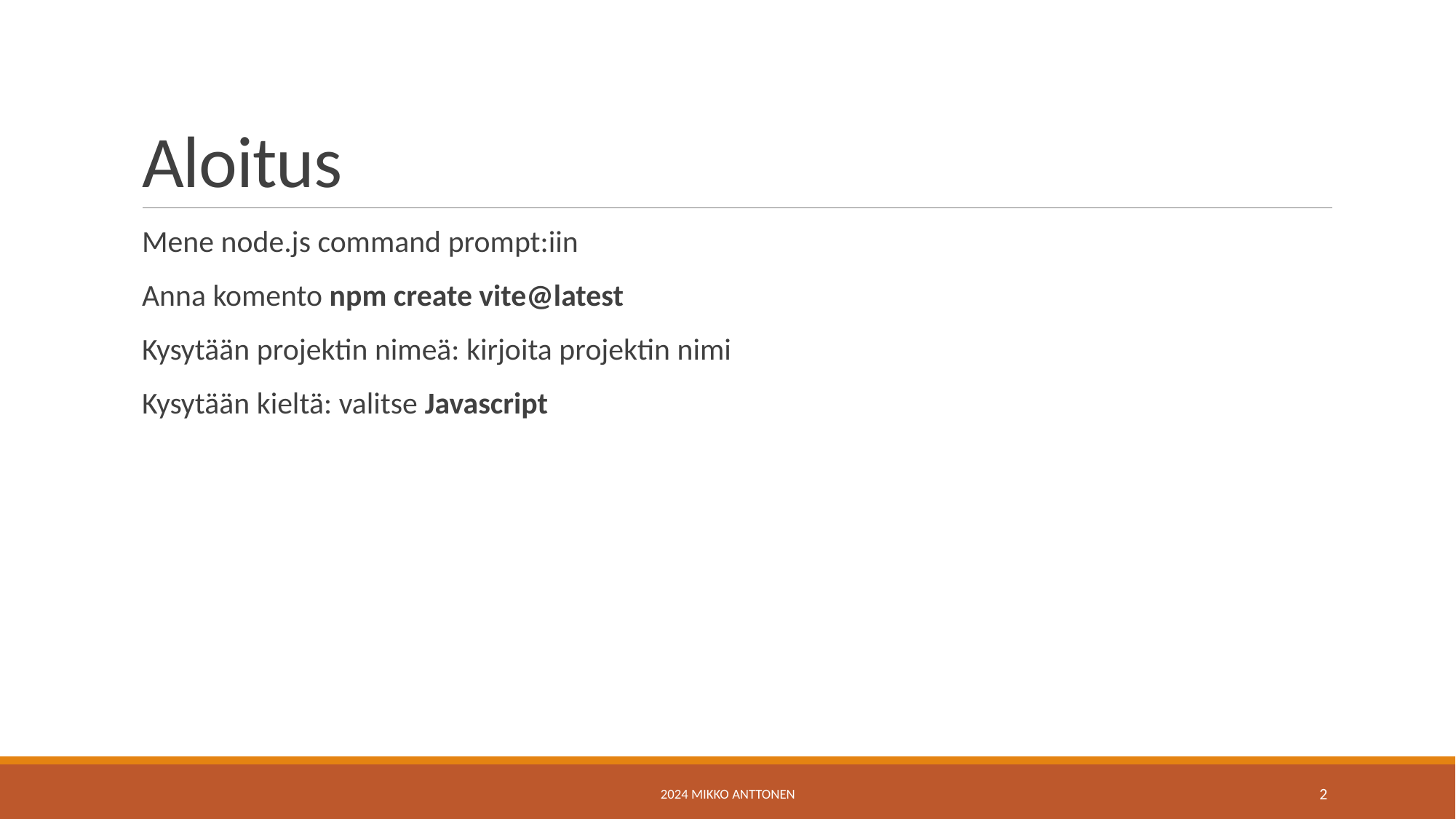

# Aloitus
Mene node.js command prompt:iin
Anna komento npm create vite@latest
Kysytään projektin nimeä: kirjoita projektin nimi
Kysytään kieltä: valitse Javascript

2024 Mikko Anttonen
2